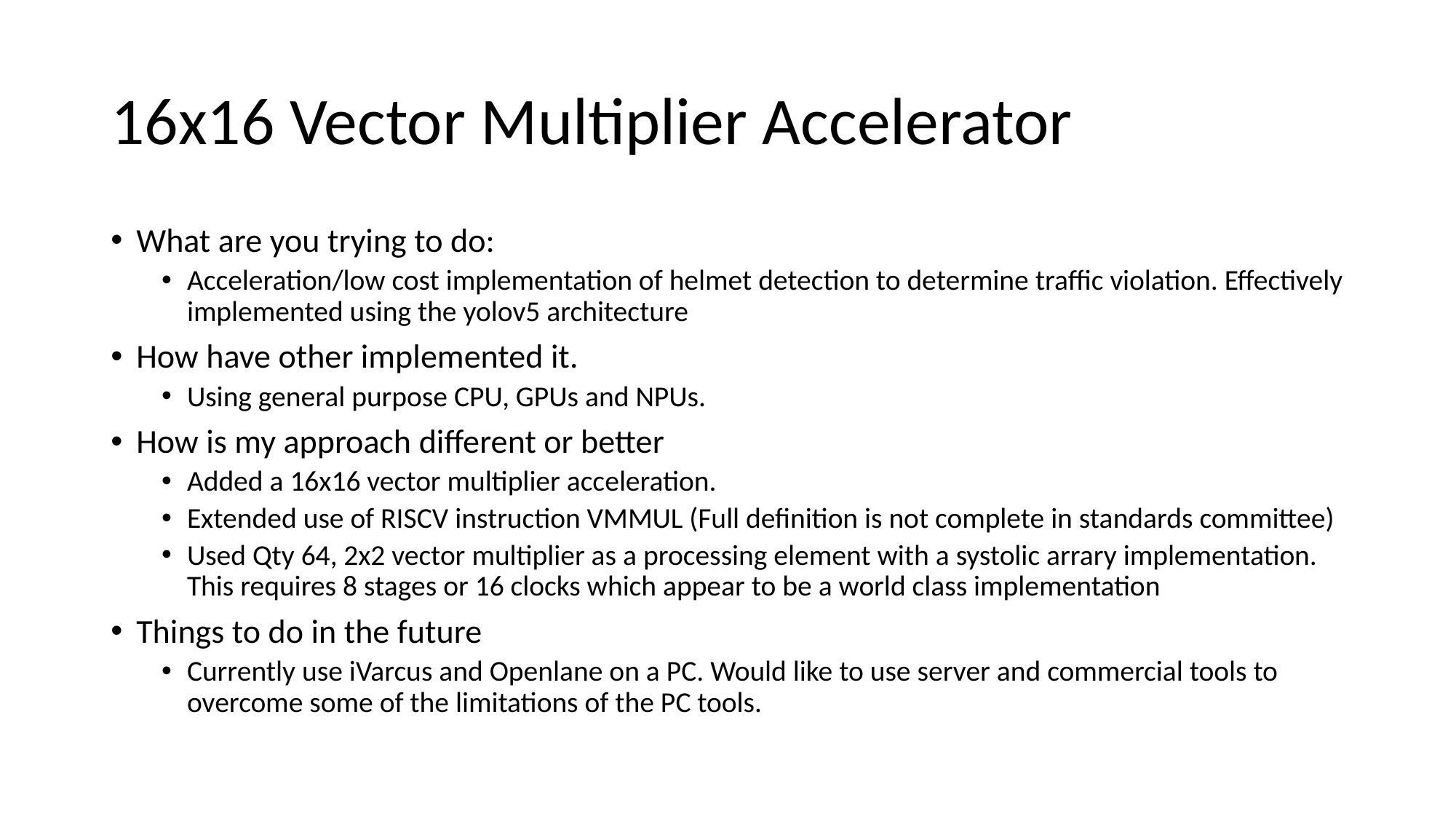

# 16x16 Vector Multiplier Accelerator
What are you trying to do:
Acceleration/low cost implementation of helmet detection to determine traffic violation. Effectively implemented using the yolov5 architecture
How have other implemented it.
Using general purpose CPU, GPUs and NPUs.
How is my approach different or better
Added a 16x16 vector multiplier acceleration.
Extended use of RISCV instruction VMMUL (Full definition is not complete in standards committee)
Used Qty 64, 2x2 vector multiplier as a processing element with a systolic arrary implementation. This requires 8 stages or 16 clocks which appear to be a world class implementation
Things to do in the future
Currently use iVarcus and Openlane on a PC. Would like to use server and commercial tools to overcome some of the limitations of the PC tools.